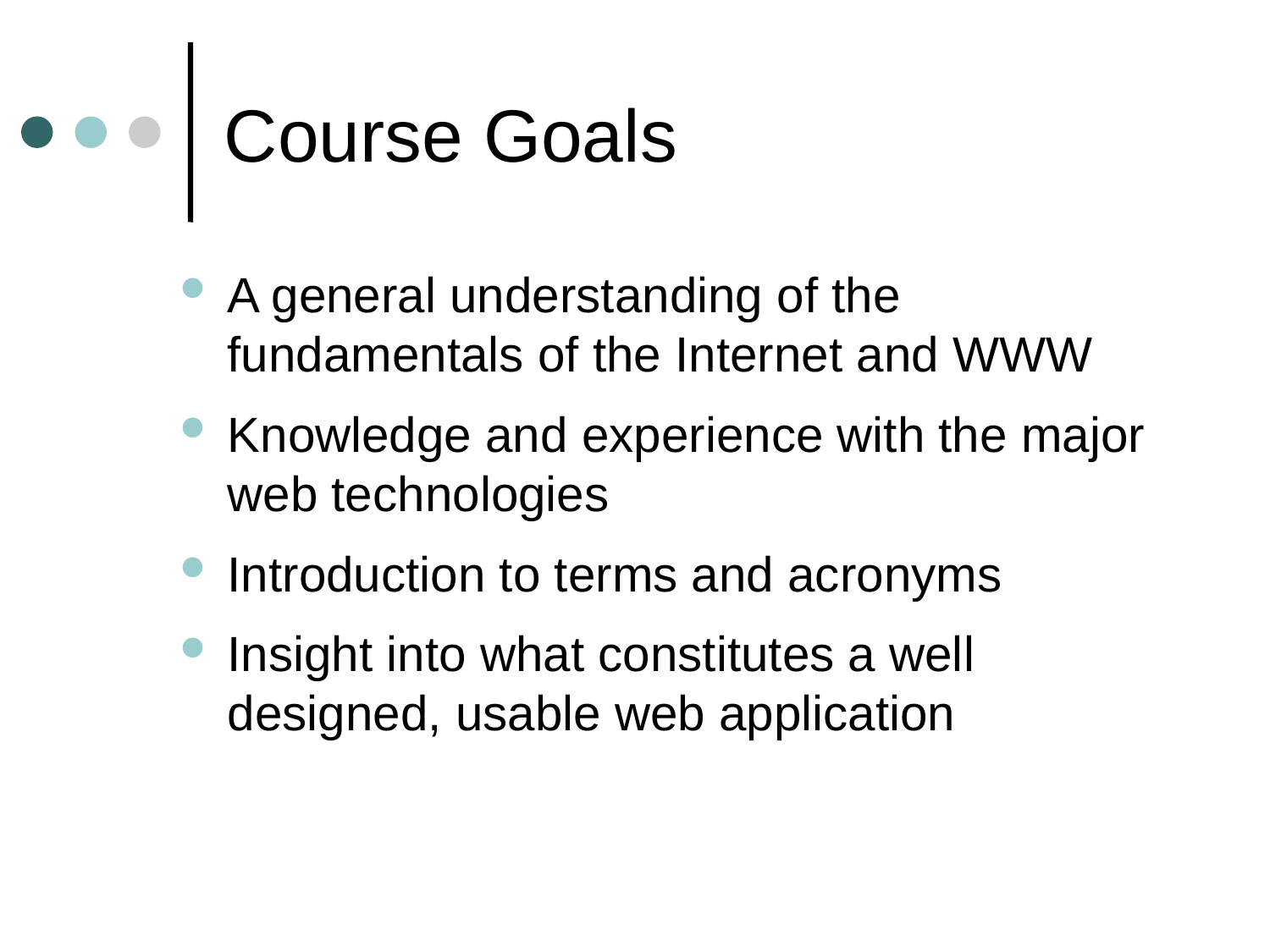

# Course Goals
A general understanding of the fundamentals of the Internet and WWW
Knowledge and experience with the major web technologies
Introduction to terms and acronyms
Insight into what constitutes a well designed, usable web application